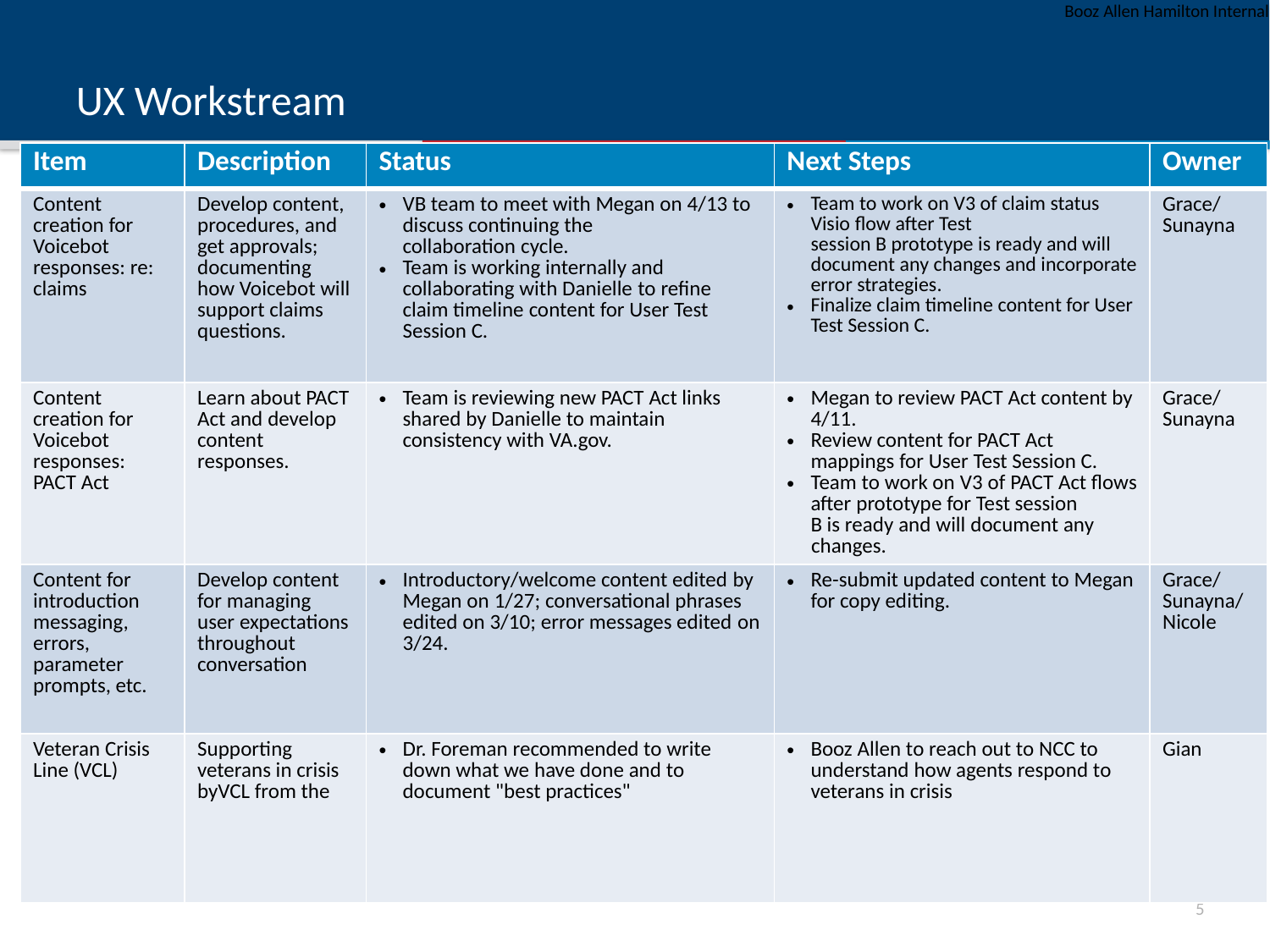

# UX Workstream
| Item | Description | Status | Next Steps | Owner |
| --- | --- | --- | --- | --- |
| Content creation for Voicebot responses: re: claims | Develop content, procedures, and get approvals; documenting how Voicebot will support claims questions. | VB team to meet with Megan on 4/13 to discuss continuing the collaboration cycle.  Team is working internally and collaborating with Danielle to refine claim timeline content for User Test Session C. | Team to work on V3 of claim status Visio flow after Test session B prototype is ready and will document any changes and incorporate error strategies. Finalize claim timeline content for User Test Session C. | Grace/ Sunayna |
| Content creation for Voicebot responses: PACT Act | Learn about PACT Act and develop content responses. | Team is reviewing new PACT Act links shared by Danielle to maintain consistency with VA.gov. | Megan to review PACT Act content by 4/11. Review content for PACT Act mappings for User Test Session C.  Team to work on V3 of PACT Act flows after prototype for Test session B is ready and will document any       changes. | Grace/ Sunayna |
| Content for introduction messaging, errors, parameter prompts, etc. | Develop content for managing user expectations throughout conversation | Introductory/welcome content edited by Megan on 1/27; conversational phrases edited on 3/10; error messages edited on 3/24. | Re-submit updated content to Megan for copy editing. | Grace/ Sunayna/ Nicole |
| Veteran Crisis Line (VCL) | Supporting veterans in crisis byVCL from the | Dr. Foreman recommended to write down what we have done and to document "best practices" | Booz Allen to reach out to NCC to understand how agents respond to veterans in crisis | Gian |
5